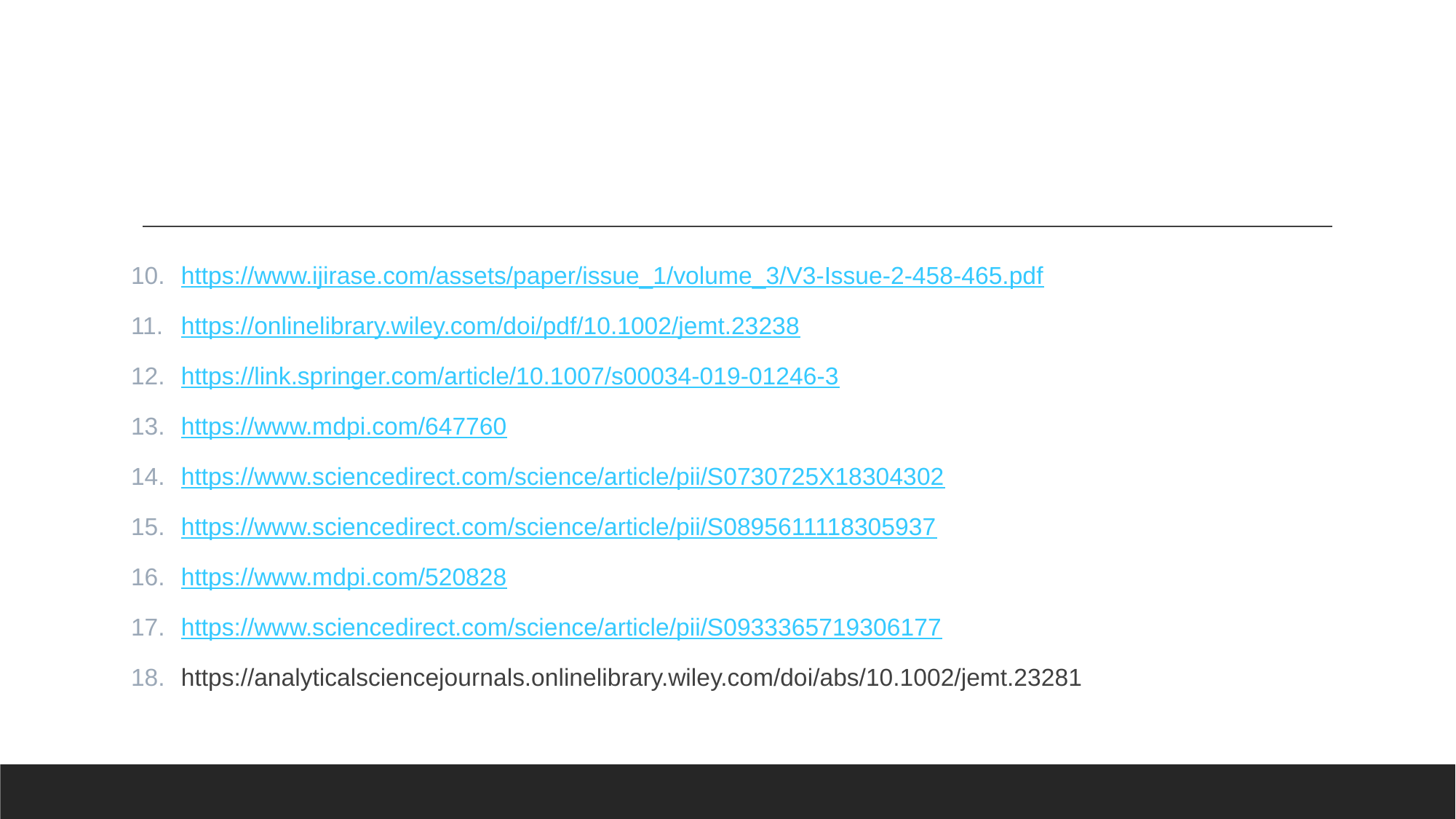

https://www.ijirase.com/assets/paper/issue_1/volume_3/V3-Issue-2-458-465.pdf
https://onlinelibrary.wiley.com/doi/pdf/10.1002/jemt.23238
https://link.springer.com/article/10.1007/s00034-019-01246-3
https://www.mdpi.com/647760
https://www.sciencedirect.com/science/article/pii/S0730725X18304302
https://www.sciencedirect.com/science/article/pii/S0895611118305937
https://www.mdpi.com/520828
https://www.sciencedirect.com/science/article/pii/S0933365719306177
https://analyticalsciencejournals.onlinelibrary.wiley.com/doi/abs/10.1002/jemt.23281